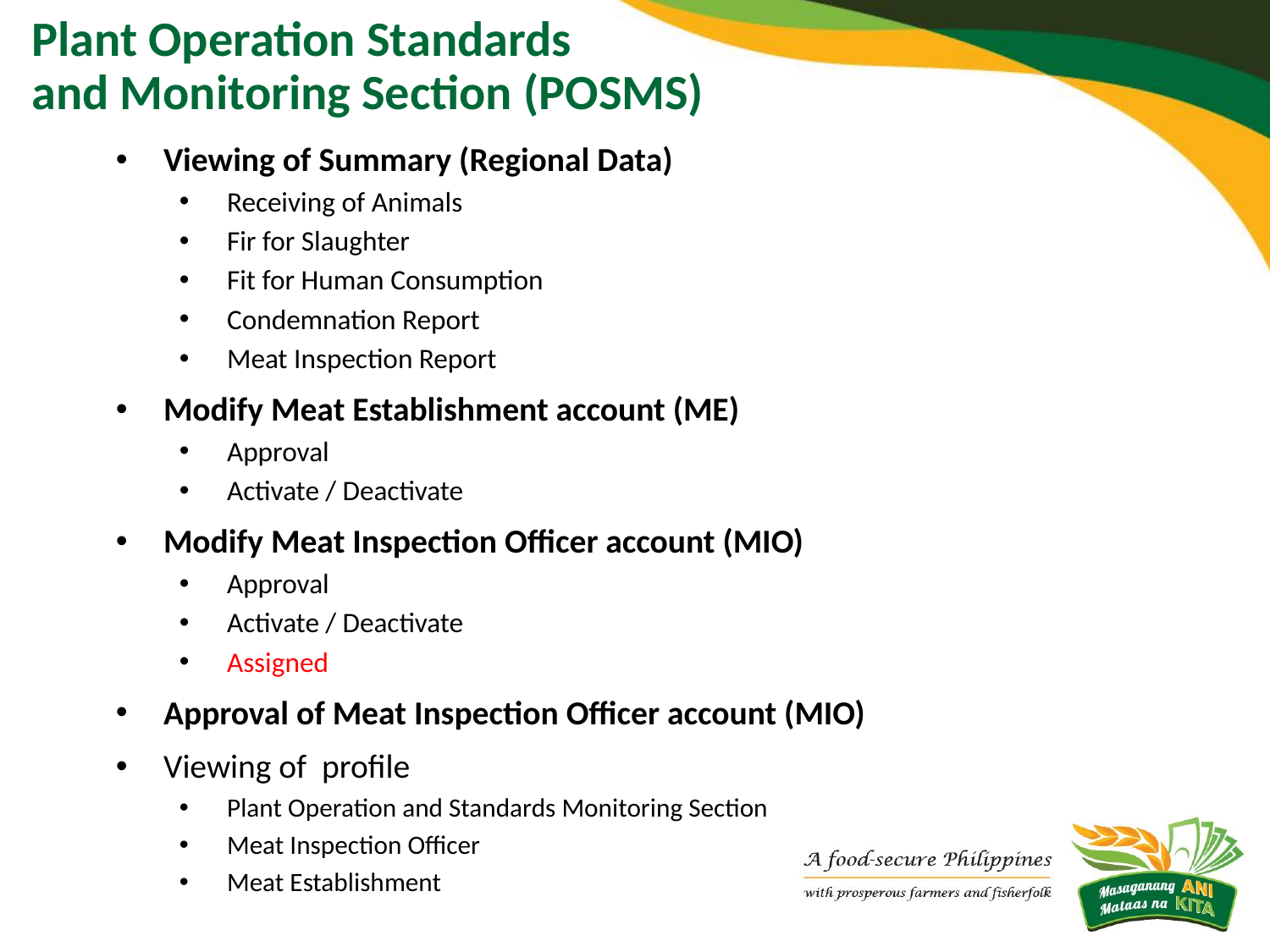

# Plant Operation Standards and Monitoring Section (POSMS)
Viewing of Summary (Regional Data)
Receiving of Animals
Fir for Slaughter
Fit for Human Consumption
Condemnation Report
Meat Inspection Report
Modify Meat Establishment account (ME)
Approval
Activate / Deactivate
Modify Meat Inspection Officer account (MIO)
Approval
Activate / Deactivate
Assigned
Approval of Meat Inspection Officer account (MIO)
Viewing of  profile
Plant Operation and Standards Monitoring Section
Meat Inspection Officer
Meat Establishment